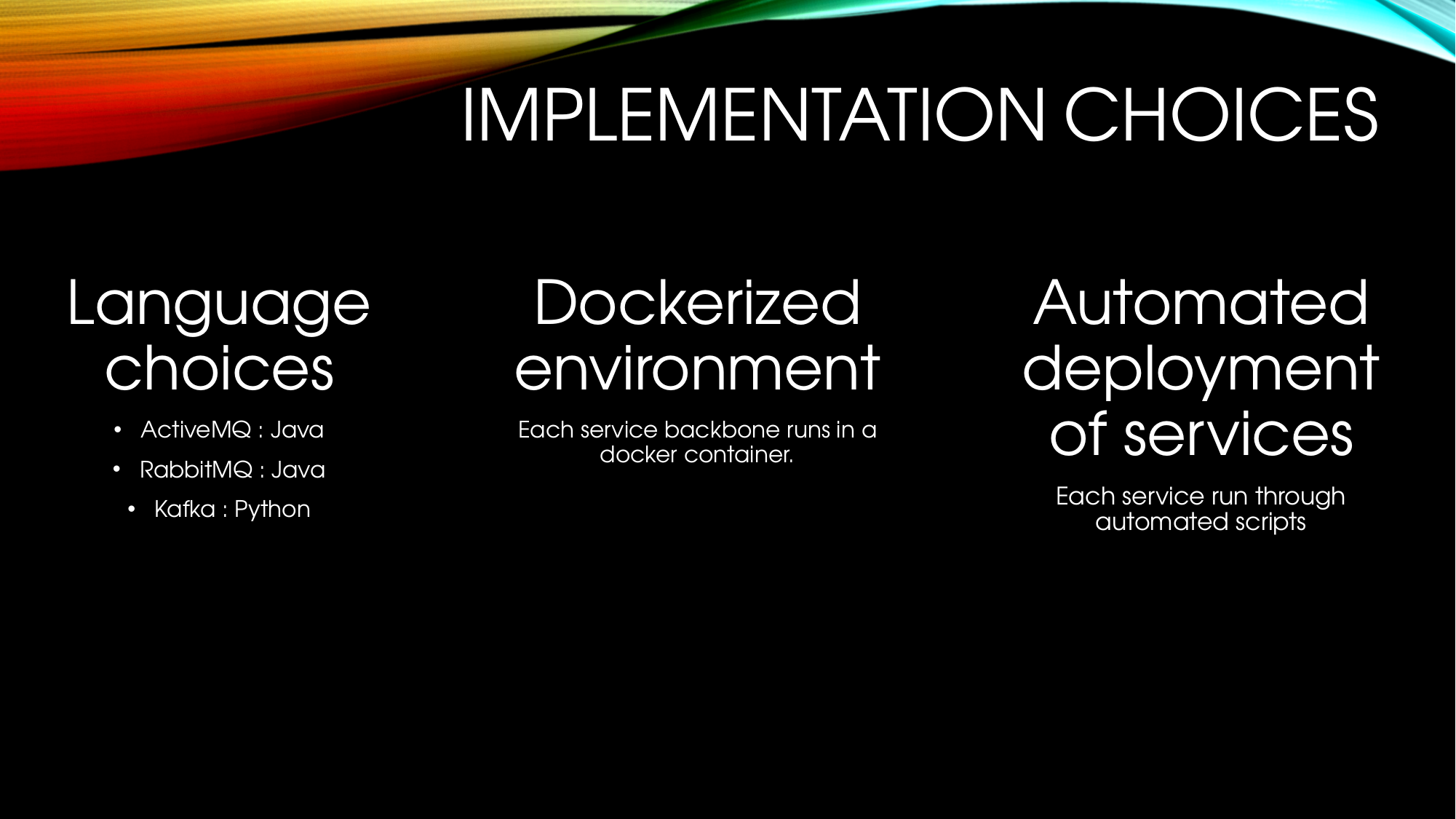

# Implementation choices
Dockerized environment
Each service backbone runs in a docker container.
Language choices
ActiveMQ : Java
RabbitMQ : Java
Kafka : Python
Automated deployment of services
Each service run through automated scripts